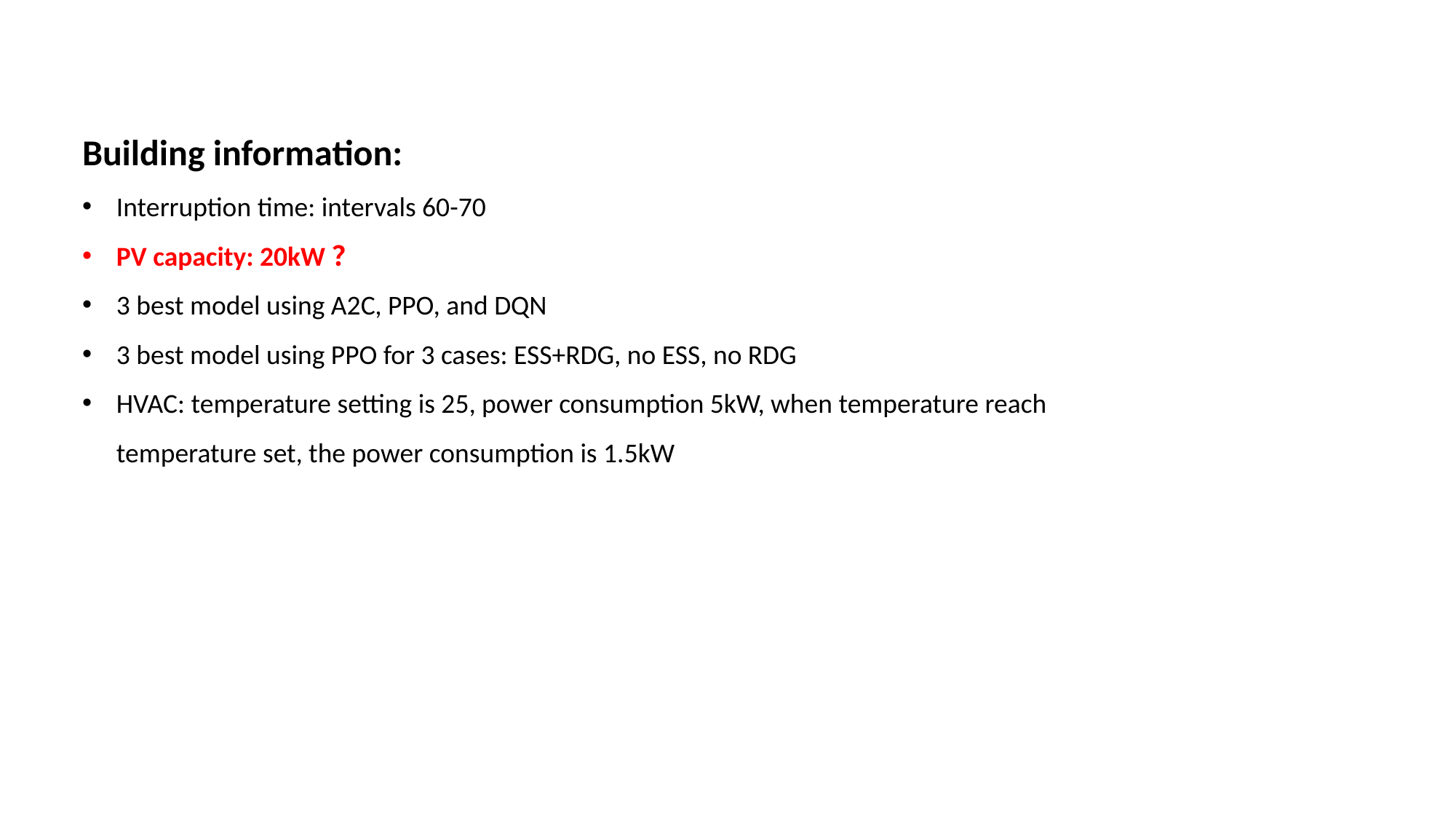

Building information:
Interruption time: intervals 60-70
PV capacity: 20kW？
3 best model using A2C, PPO, and DQN
3 best model using PPO for 3 cases: ESS+RDG, no ESS, no RDG
HVAC: temperature setting is 25, power consumption 5kW, when temperature reach temperature set, the power consumption is 1.5kW